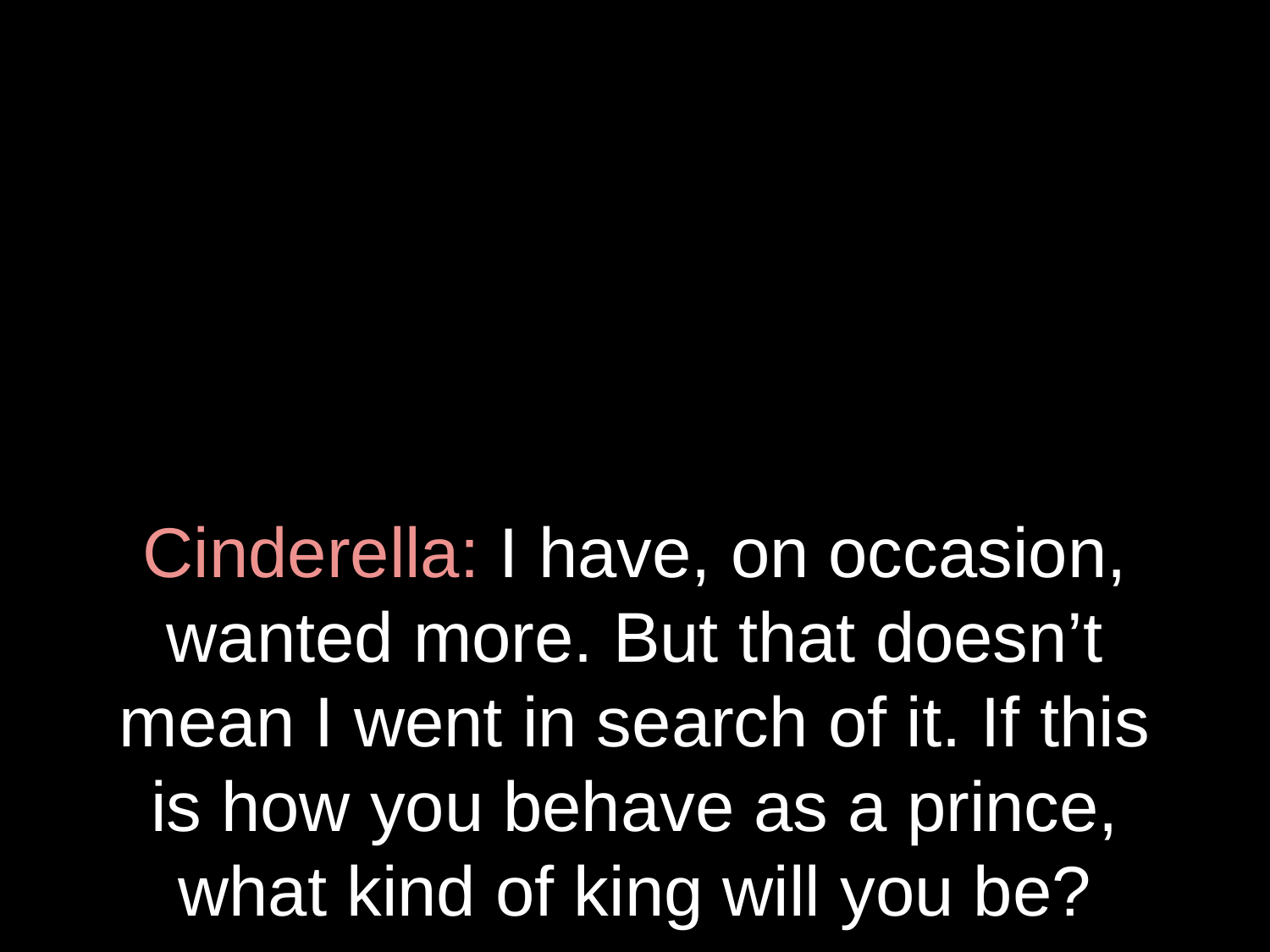

# Cinderella: I have, on occasion, wanted more. But that doesn’t mean I went in search of it. If this is how you behave as a prince, what kind of king will you be?